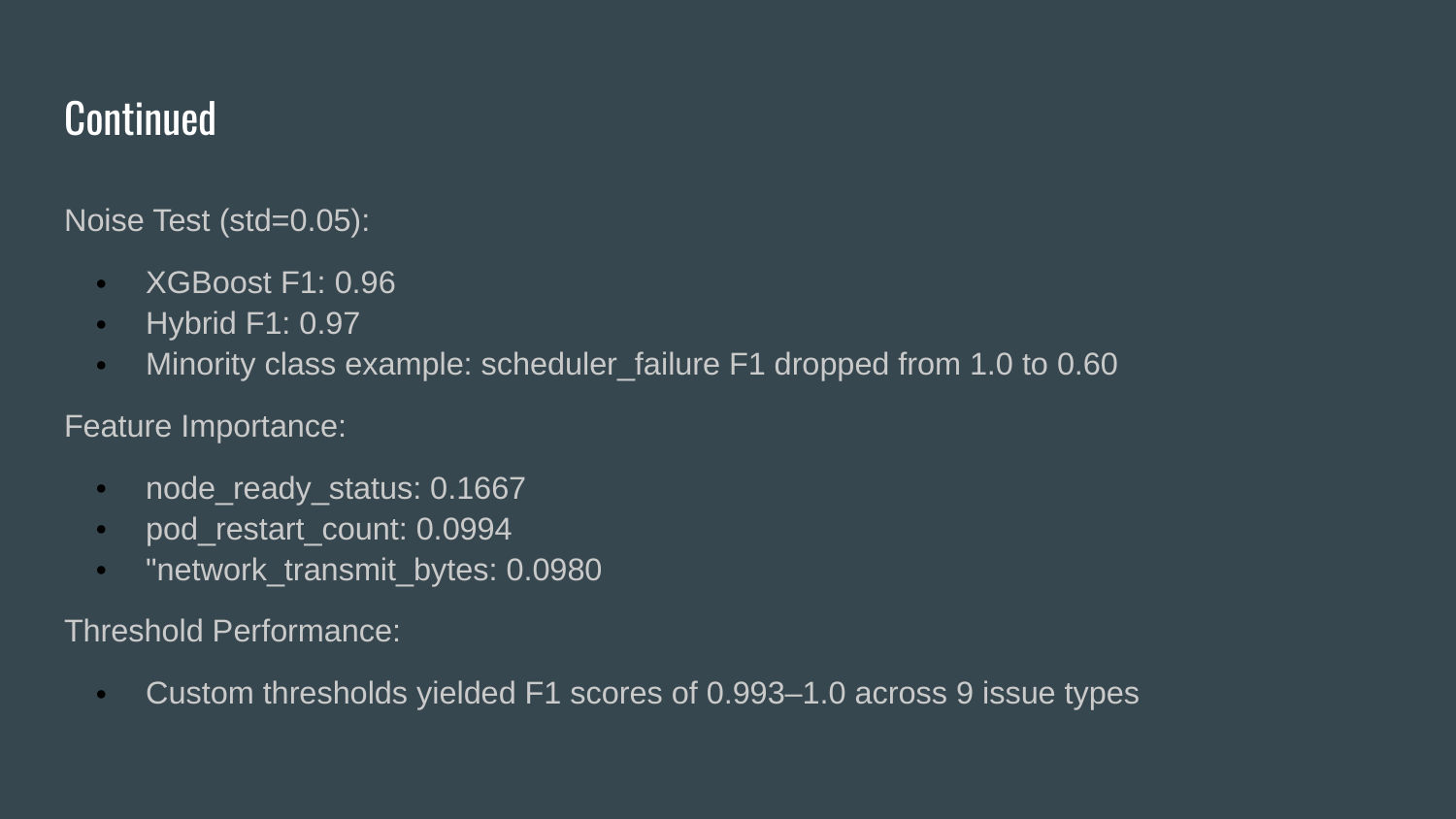

# Continued

Noise Test (std=0.05):
XGBoost F1: 0.96
Hybrid F1: 0.97
Minority class example: scheduler_failure F1 dropped from 1.0 to 0.60
Feature Importance:
node_ready_status: 0.1667
pod_restart_count: 0.0994
"network_transmit_bytes: 0.0980
Threshold Performance:
Custom thresholds yielded F1 scores of 0.993–1.0 across 9 issue types